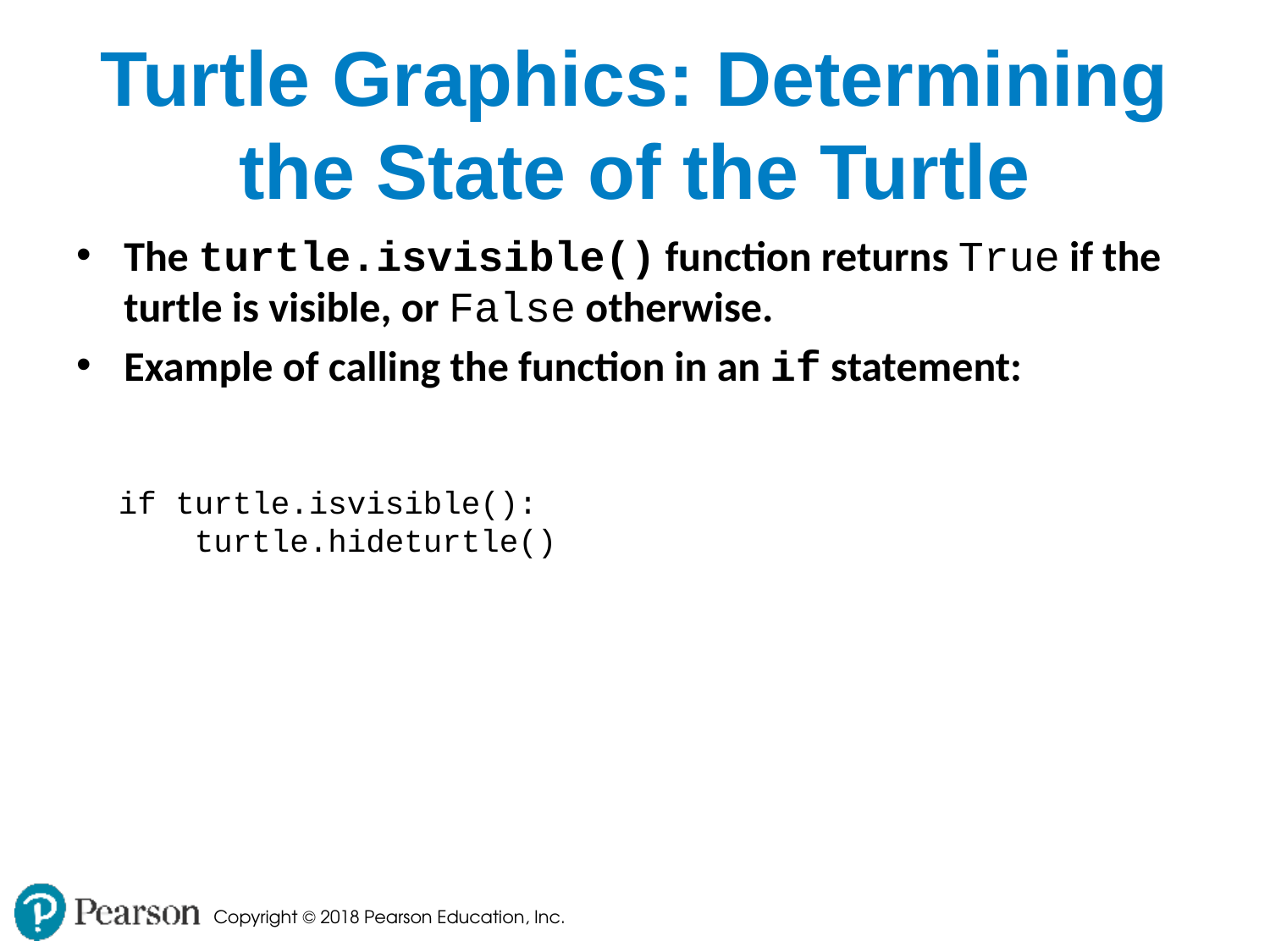

# Turtle Graphics: Determining the State of the Turtle
The turtle.isvisible() function returns True if the turtle is visible, or False otherwise.
Example of calling the function in an if statement:
if turtle.isvisible():
    turtle.hideturtle()